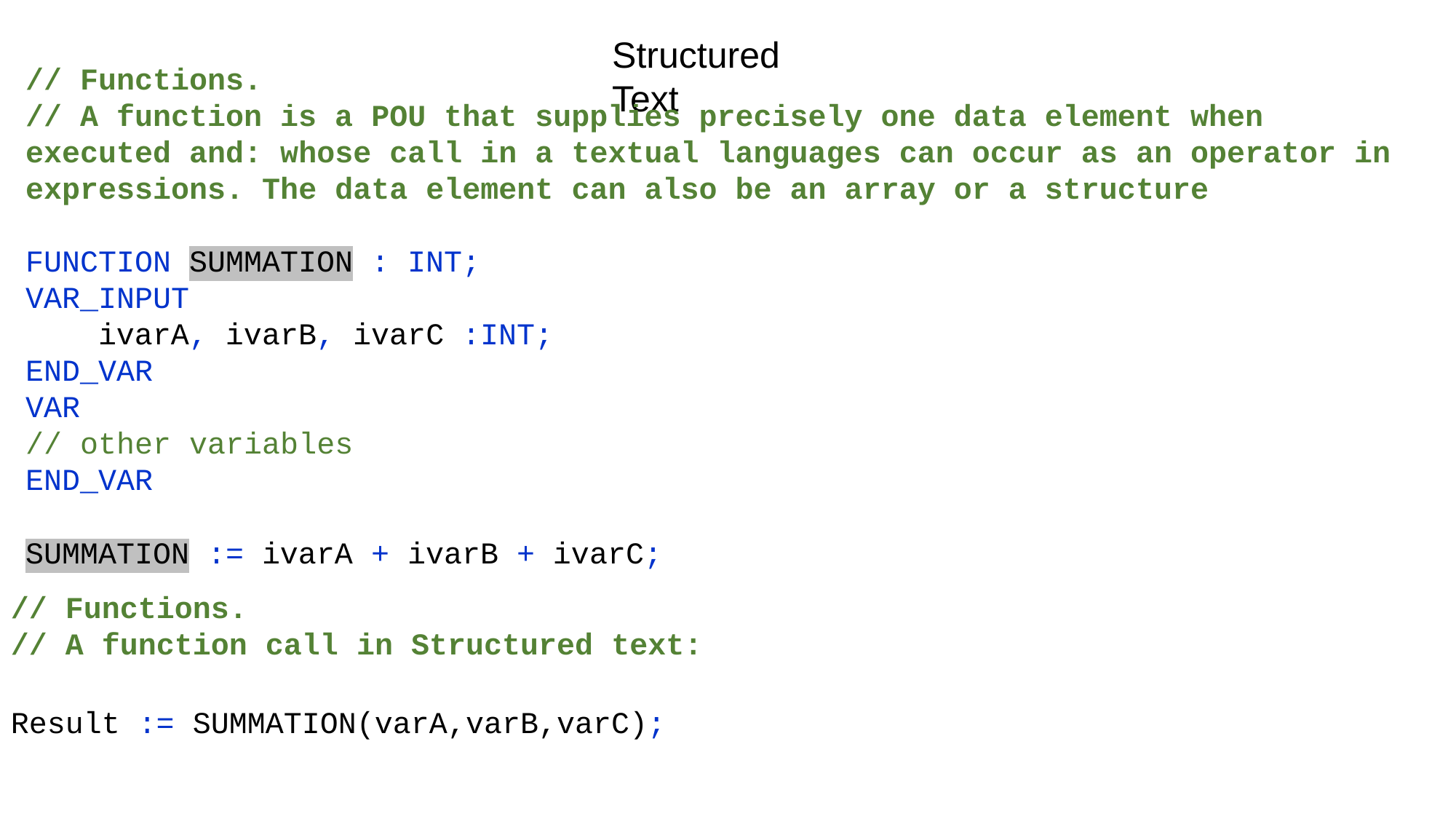

Structured Text
// Functions.
// A function is a POU that supplies precisely one data element when executed and: whose call in a textual languages can occur as an operator in expressions. The data element can also be an array or a structure
FUNCTION SUMMATION : INT;
VAR_INPUT
    ivarA, ivarB, ivarC :INT;
END_VAR
VAR
// other variables
END_VAR
SUMMATION := ivarA + ivarB + ivarC;
// Functions.
// A function call in Structured text:
Result := SUMMATION(varA,varB,varC);